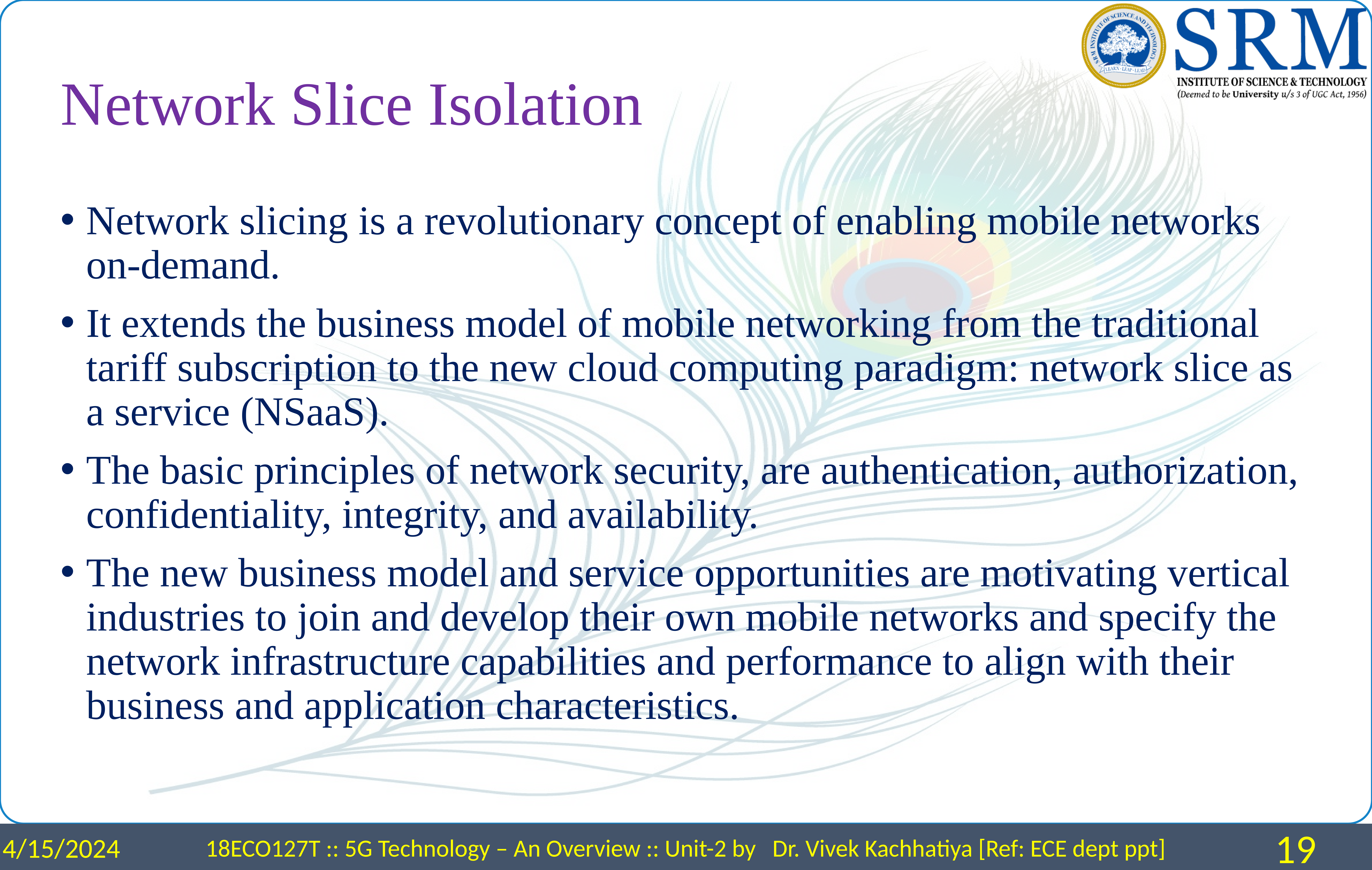

# Network Slice Isolation
Network slicing is a revolutionary concept of enabling mobile networks on-demand.
It extends the business model of mobile networking from the traditional tariff subscription to the new cloud computing paradigm: network slice as a service (NSaaS).
The basic principles of network security, are authentication, authorization, confidentiality, integrity, and availability.
The new business model and service opportunities are motivating vertical industries to join and develop their own mobile networks and specify the network infrastructure capabilities and performance to align with their business and application characteristics.
4/15/2024
18ECO127T :: 5G Technology – An Overview :: Unit-2 by   Dr. Vivek Kachhatiya [Ref: ECE dept ppt]
19